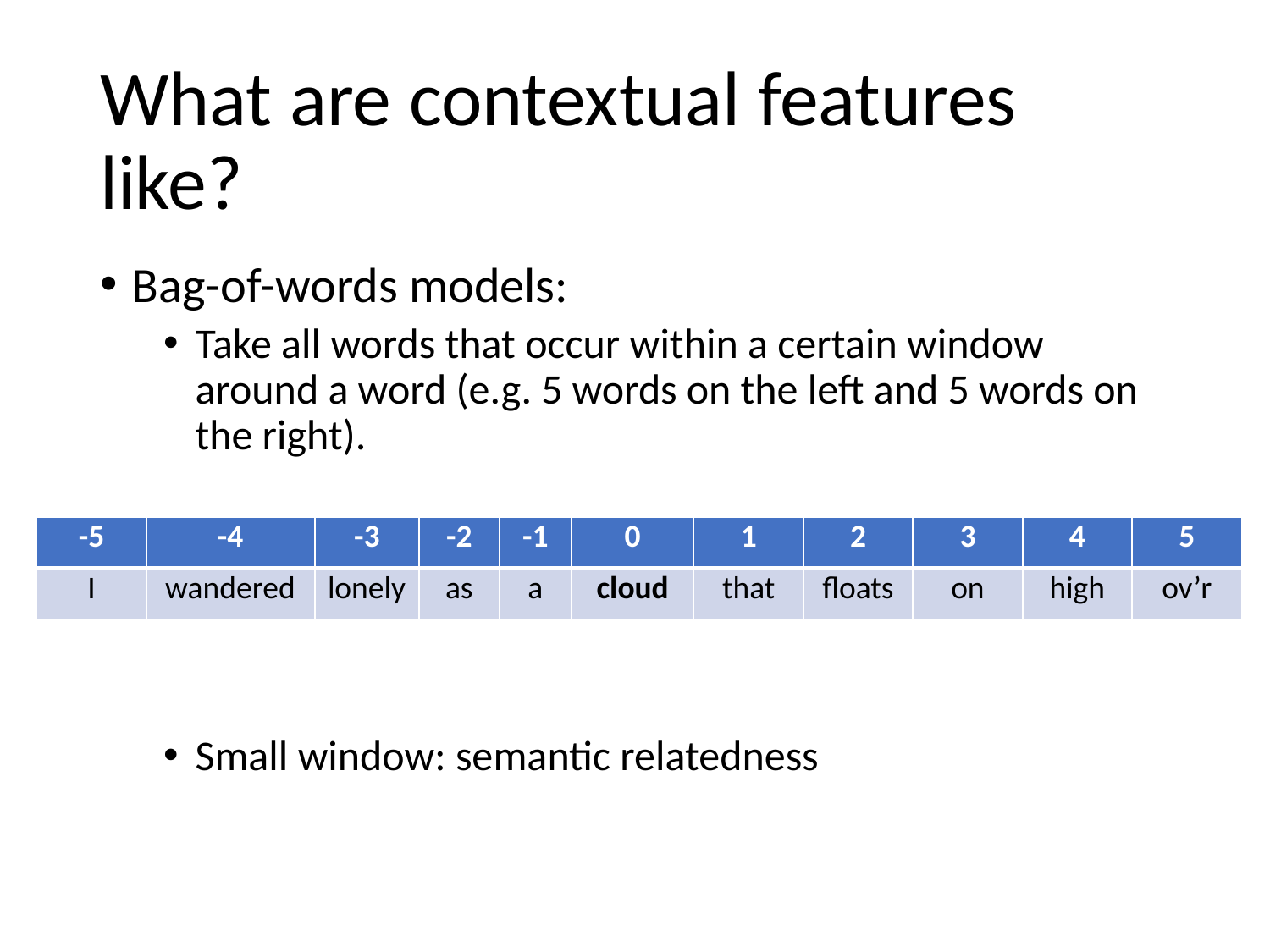

# What are contextual features like?
Bag-of-words models:
Take all words that occur within a certain window around a word (e.g. 5 words on the left and 5 words on the right).

Small window: semantic relatedness

| -5 | -4 | -3 | -2 | -1 | 0 | 1 | 2 | 3 | 4 | 5 |
| --- | --- | --- | --- | --- | --- | --- | --- | --- | --- | --- |
| I | wandered | lonely | as | a | cloud | that | floats | on | high | ov’r |